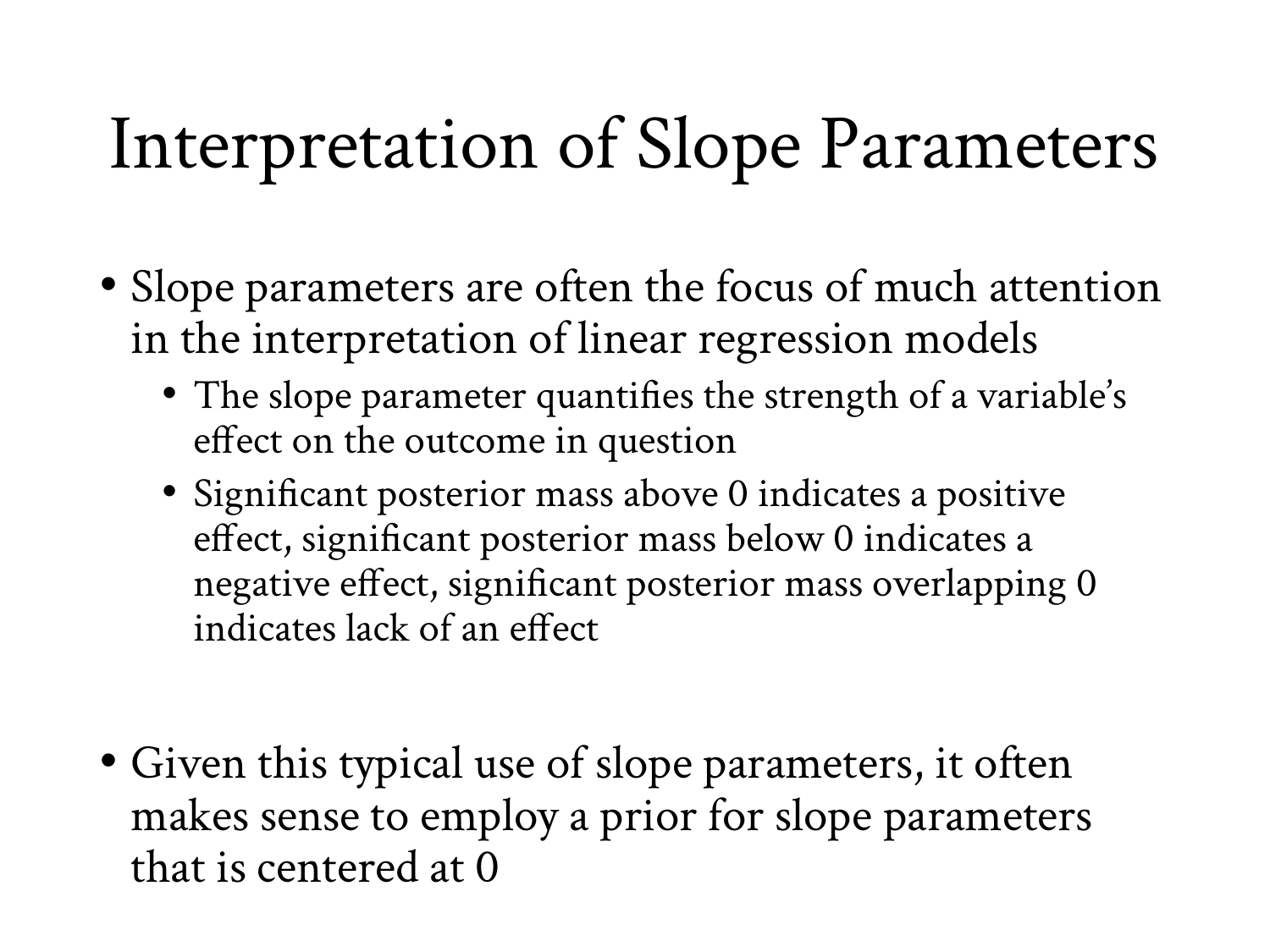

# Interpretation of Slope Parameters
Slope parameters are often the focus of much attention in the interpretation of linear regression models
The slope parameter quantifies the strength of a variable’s effect on the outcome in question
Significant posterior mass above 0 indicates a positive effect, significant posterior mass below 0 indicates a negative effect, significant posterior mass overlapping 0 indicates lack of an effect

Given this typical use of slope parameters, it often makes sense to employ a prior for slope parameters that is centered at 0